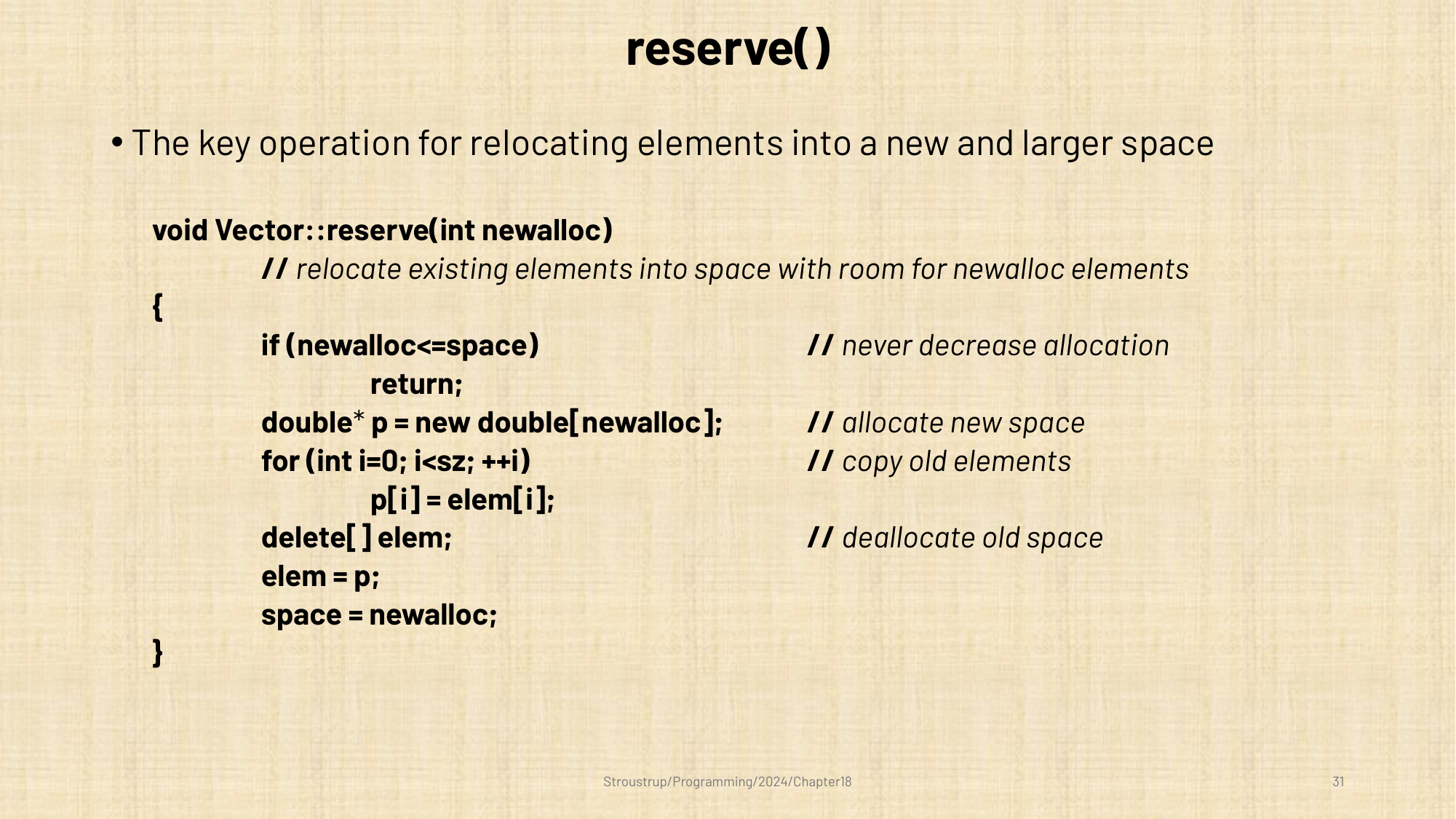

# reserve()
The key operation for relocating elements into a new and larger space

void Vector::reserve(int newalloc)
	// relocate existing elements into space with room for newalloc elements
{
	if (newalloc<=space) 			// never decrease allocation
		return;
	double* p = new double[newalloc]; 	// allocate new space
	for (int i=0; i<sz; ++i) 			// copy old elements
		p[i] = elem[i];
	delete[] elem; 				// deallocate old space
	elem = p;
	space = newalloc;
}
Stroustrup/Programming/2024/Chapter18
31